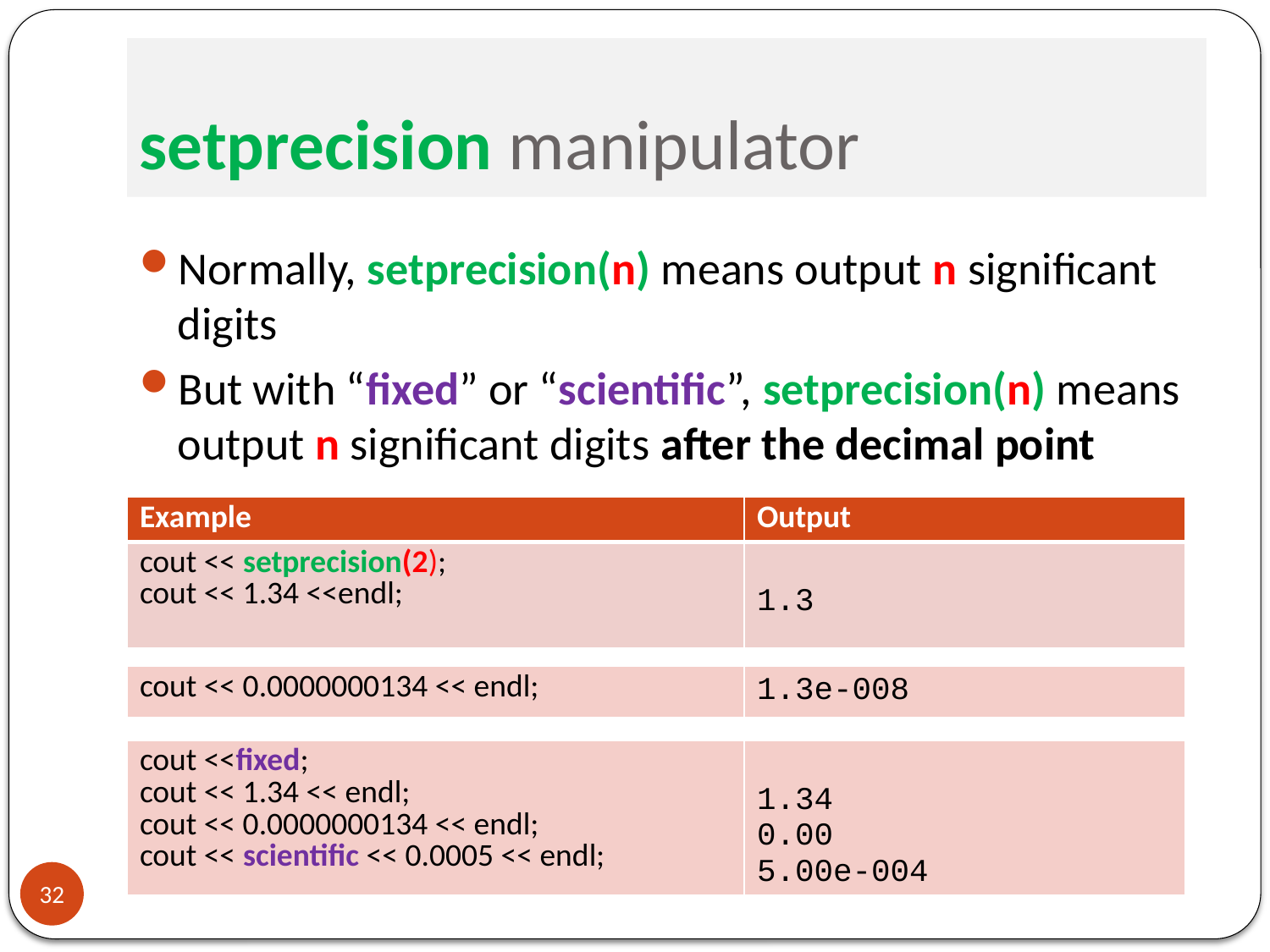

# setprecision manipulator
Normally, setprecision(n) means output n significant digits
But with “fixed” or “scientific”, setprecision(n) means output n significant digits after the decimal point

| Example | Output |
| --- | --- |
| cout << setprecision(2); cout << 1.34 <<endl; | 1.3 |
| cout << 0.0000000134 << endl; | 1.3e-008 |
| --- | --- |
| cout <<fixed; cout << 1.34 << endl; cout << 0.0000000134 << endl; cout << scientific << 0.0005 << endl; | 1.34 0.00 5.00e-004 |
| --- | --- |
32